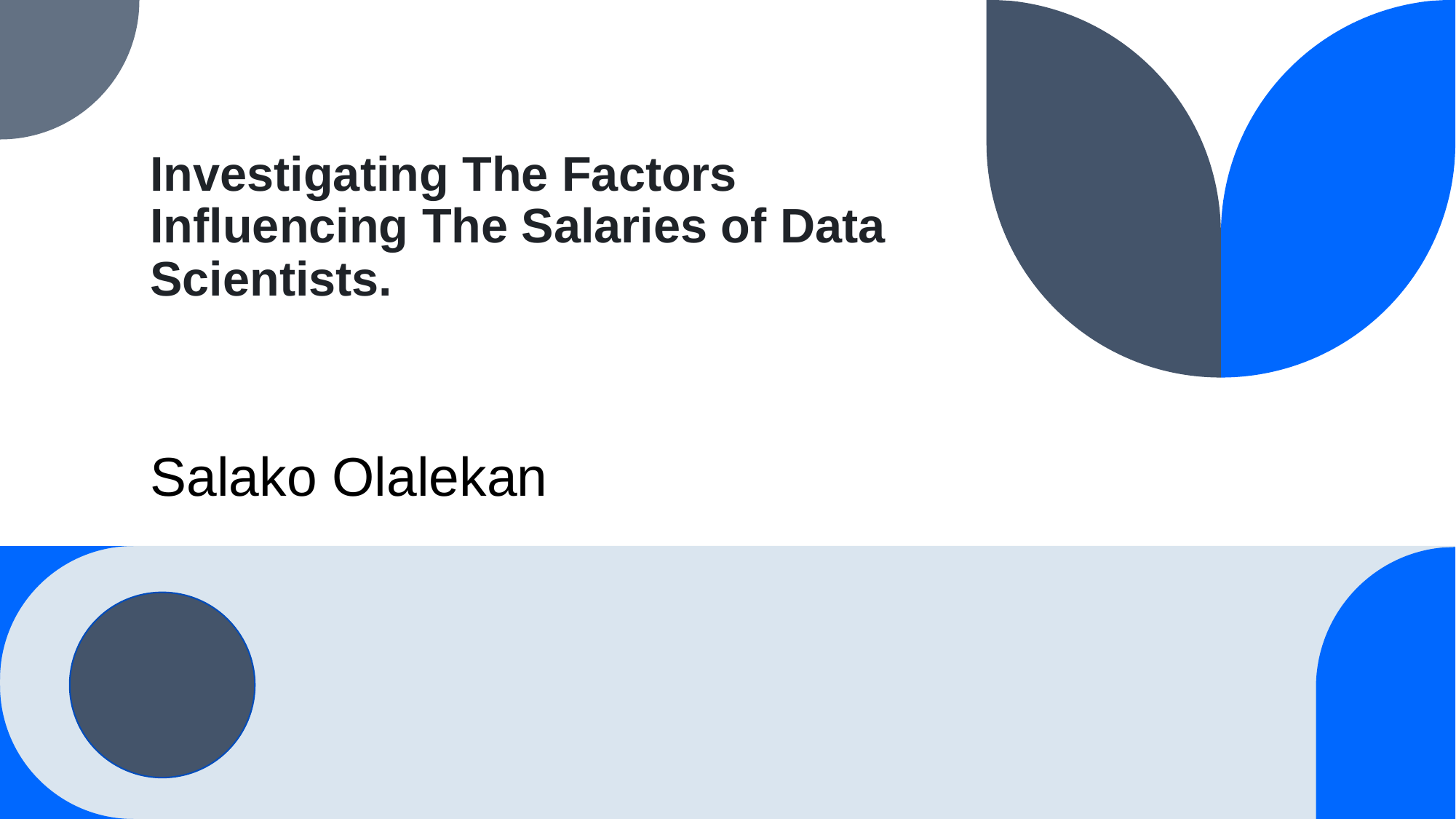

# Investigating The Factors Influencing The Salaries of Data Scientists.

Salako Olalekan